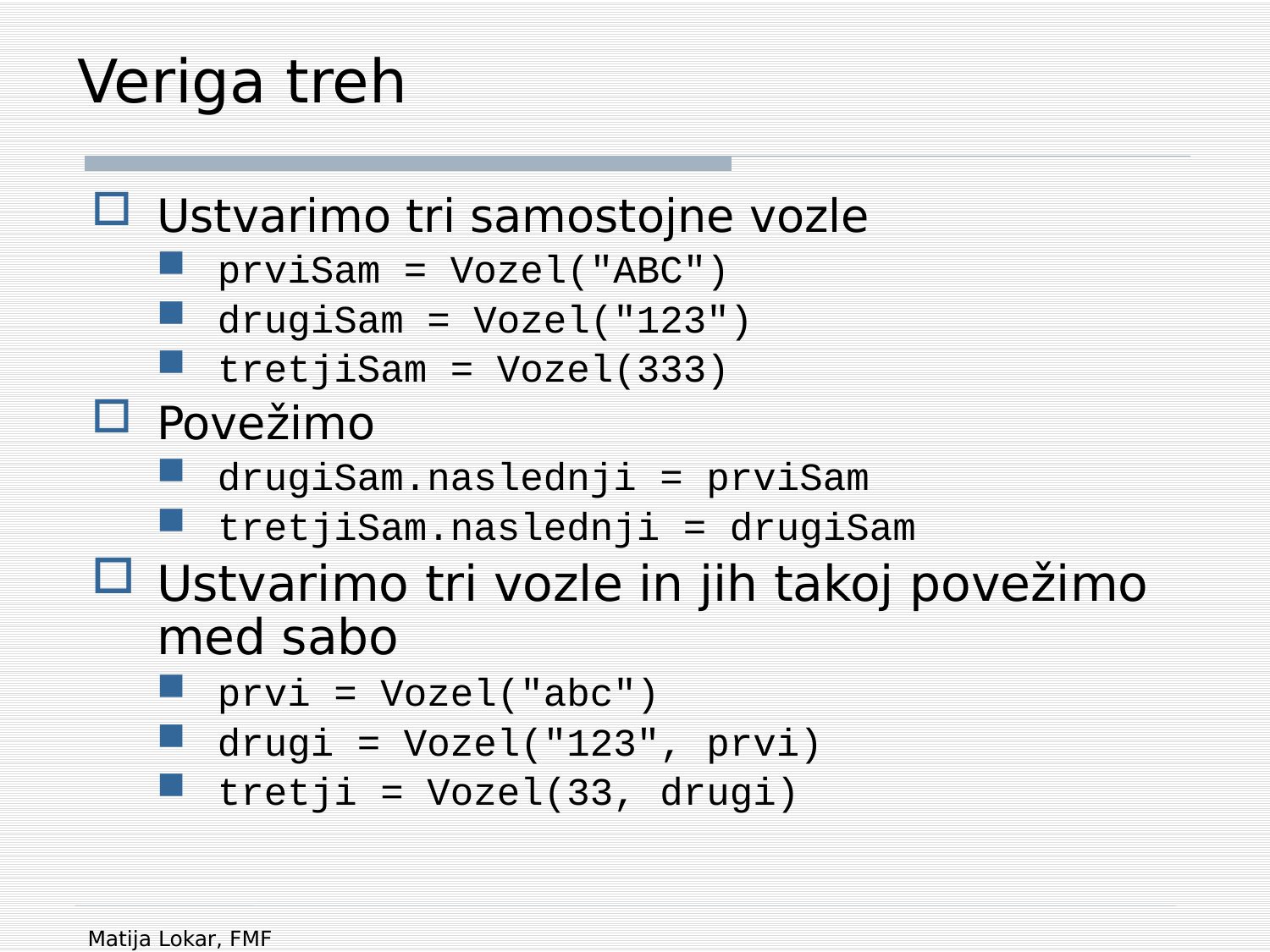

# Veriga treh
Ustvarimo tri samostojne vozle
prviSam = Vozel("ABC")
drugiSam = Vozel("123")
tretjiSam = Vozel(333)
Povežimo
drugiSam.naslednji = prviSam
tretjiSam.naslednji = drugiSam
Ustvarimo tri vozle in jih takoj povežimo med sabo
prvi = Vozel("abc")
drugi = Vozel("123", prvi)
tretji = Vozel(33, drugi)

Matija Lokar, FMF